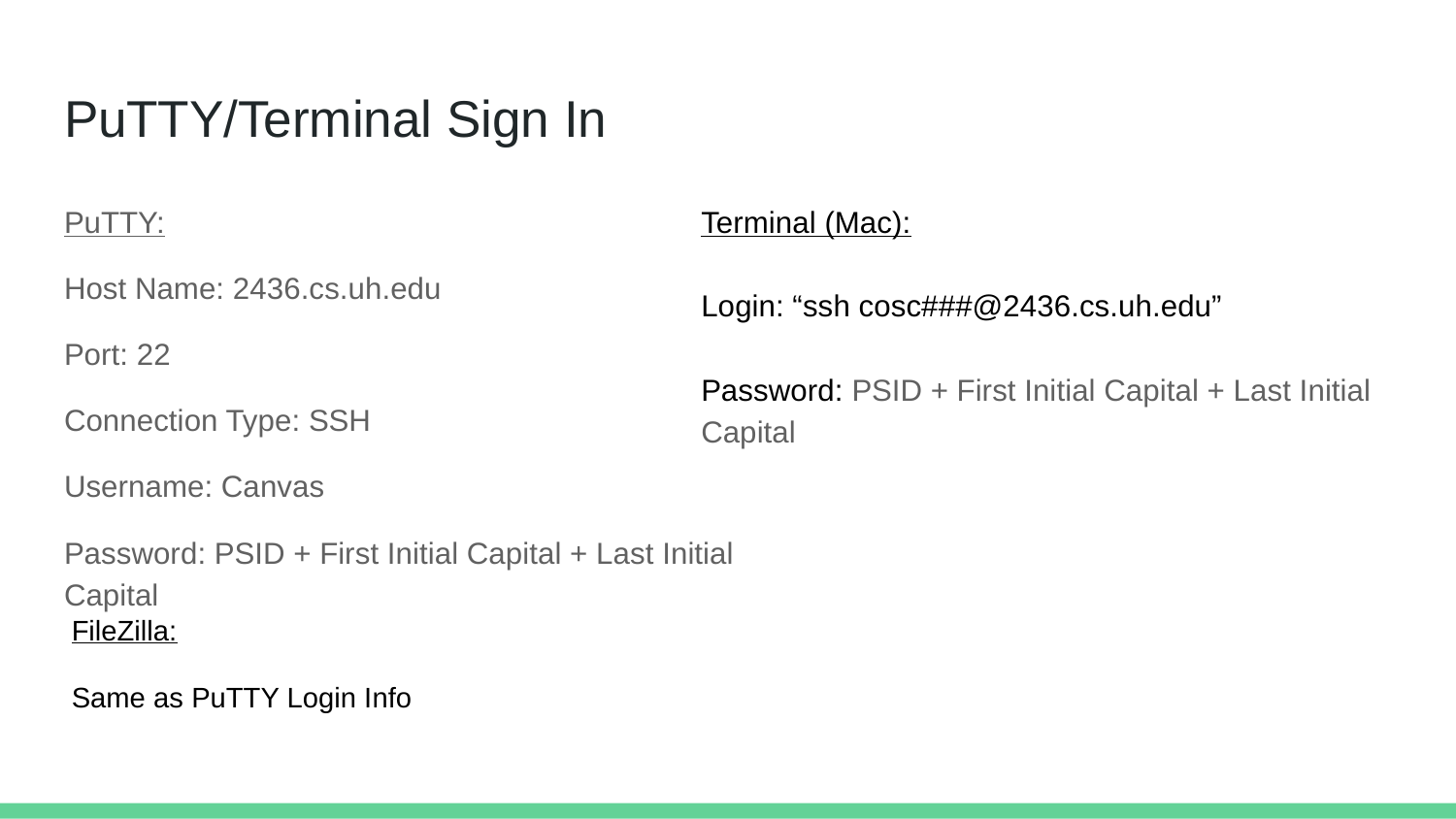

# PuTTY/Terminal Sign In
PuTTY:
Host Name: 2436.cs.uh.edu
Port: 22
Connection Type: SSH
Username: Canvas
Password: PSID + First Initial Capital + Last Initial Capital
Terminal (Mac):

Login: “ssh cosc###@2436.cs.uh.edu”

Password: PSID + First Initial Capital + Last Initial Capital

FileZilla:

Same as PuTTY Login Info